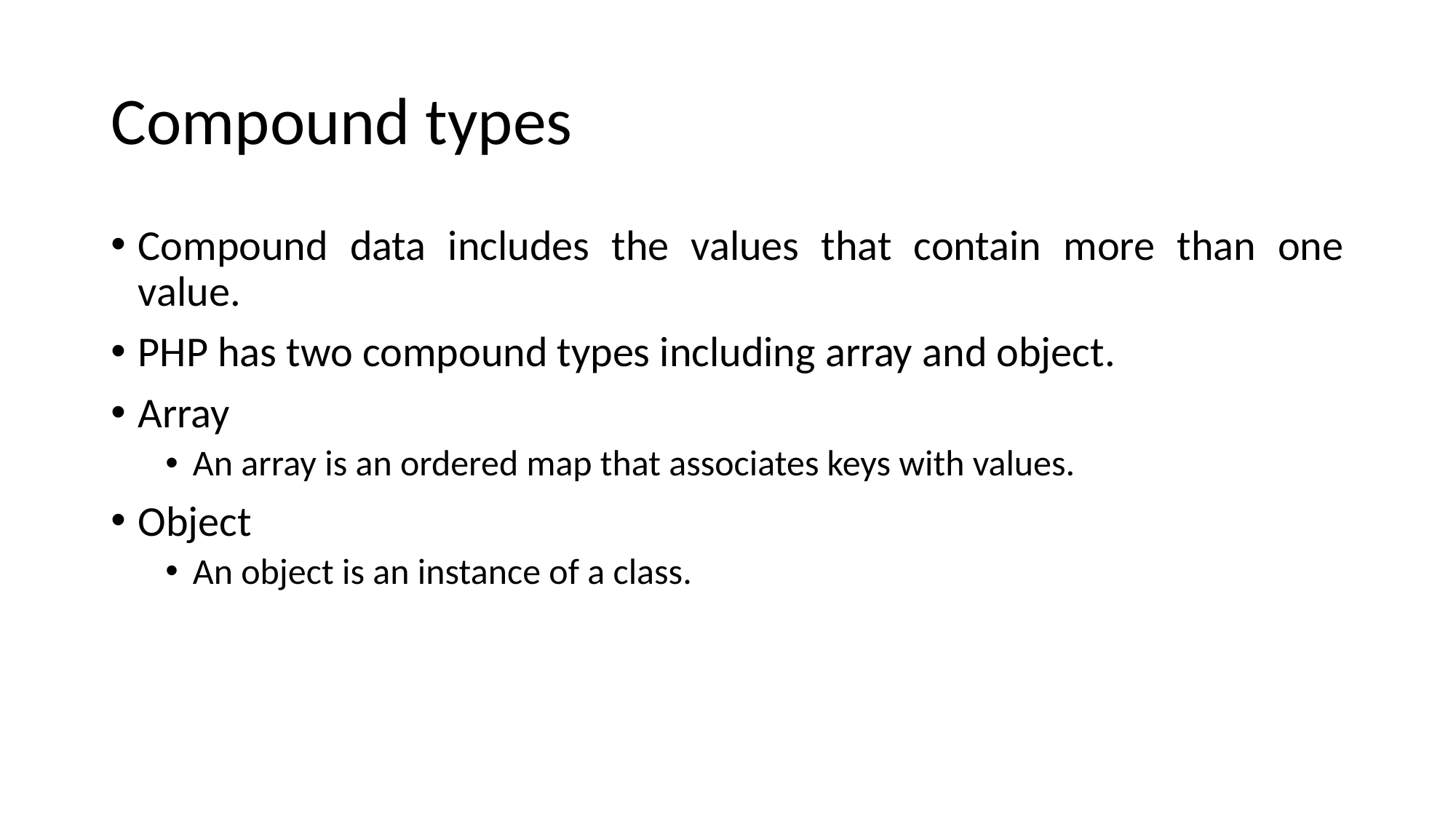

# Compound types
Compound data includes the values that contain more than one value.
PHP has two compound types including array and object.
Array
An array is an ordered map that associates keys with values.
Object
An object is an instance of a class.